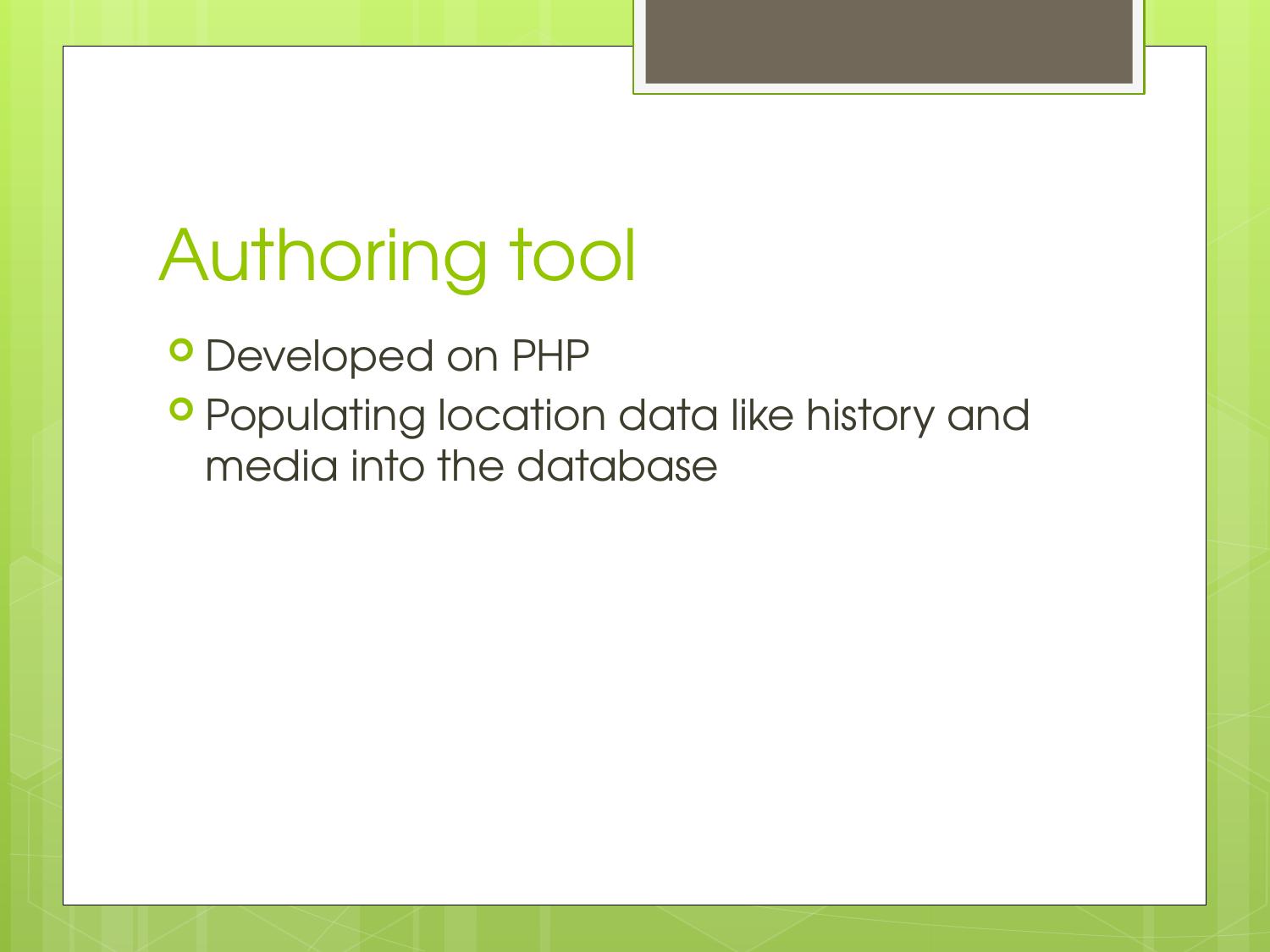

# Authoring tool
Developed on PHP
Populating location data like history and media into the database